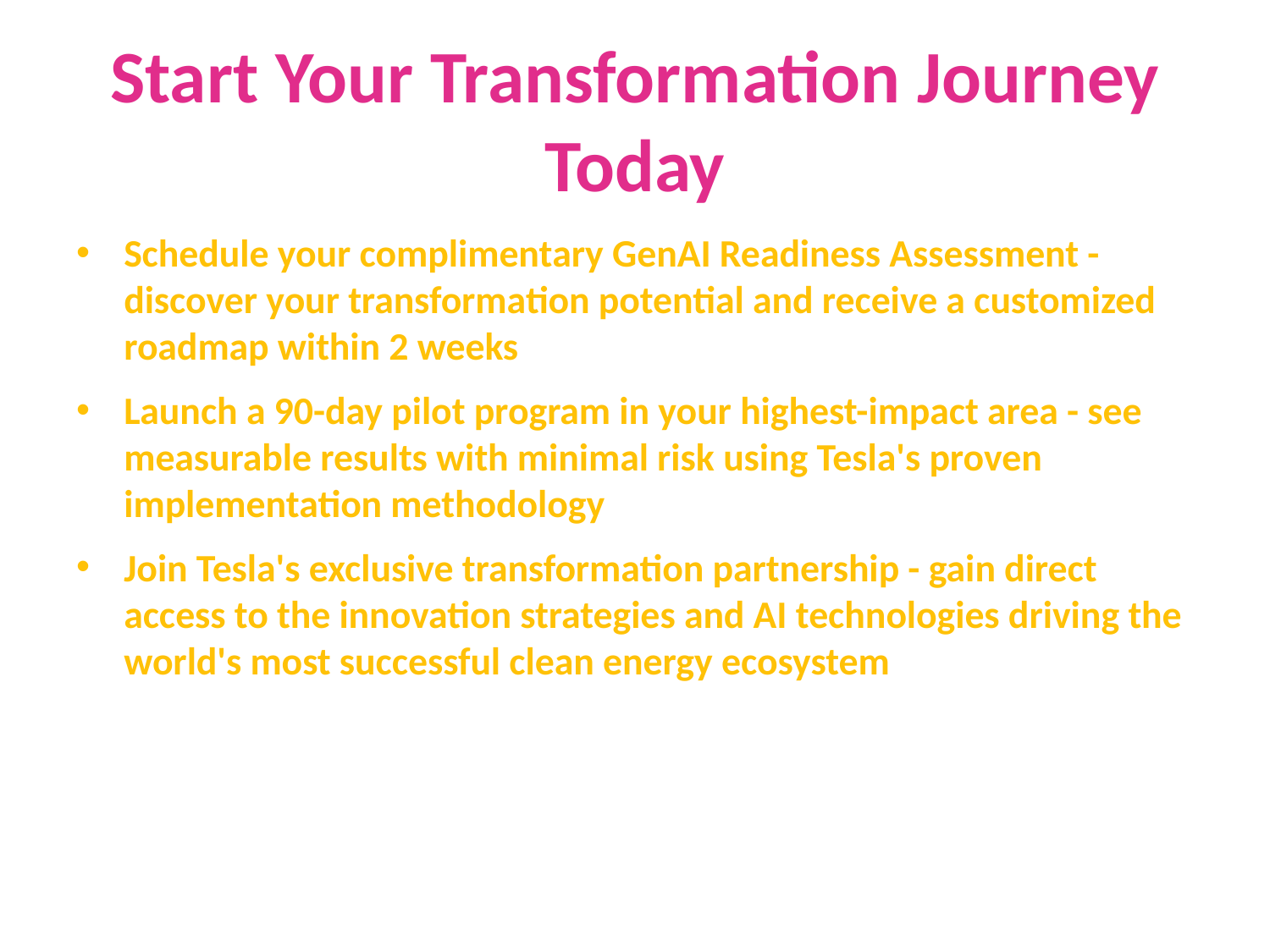

# Start Your Transformation Journey Today
Schedule your complimentary GenAI Readiness Assessment - discover your transformation potential and receive a customized roadmap within 2 weeks
Launch a 90-day pilot program in your highest-impact area - see measurable results with minimal risk using Tesla's proven implementation methodology
Join Tesla's exclusive transformation partnership - gain direct access to the innovation strategies and AI technologies driving the world's most successful clean energy ecosystem